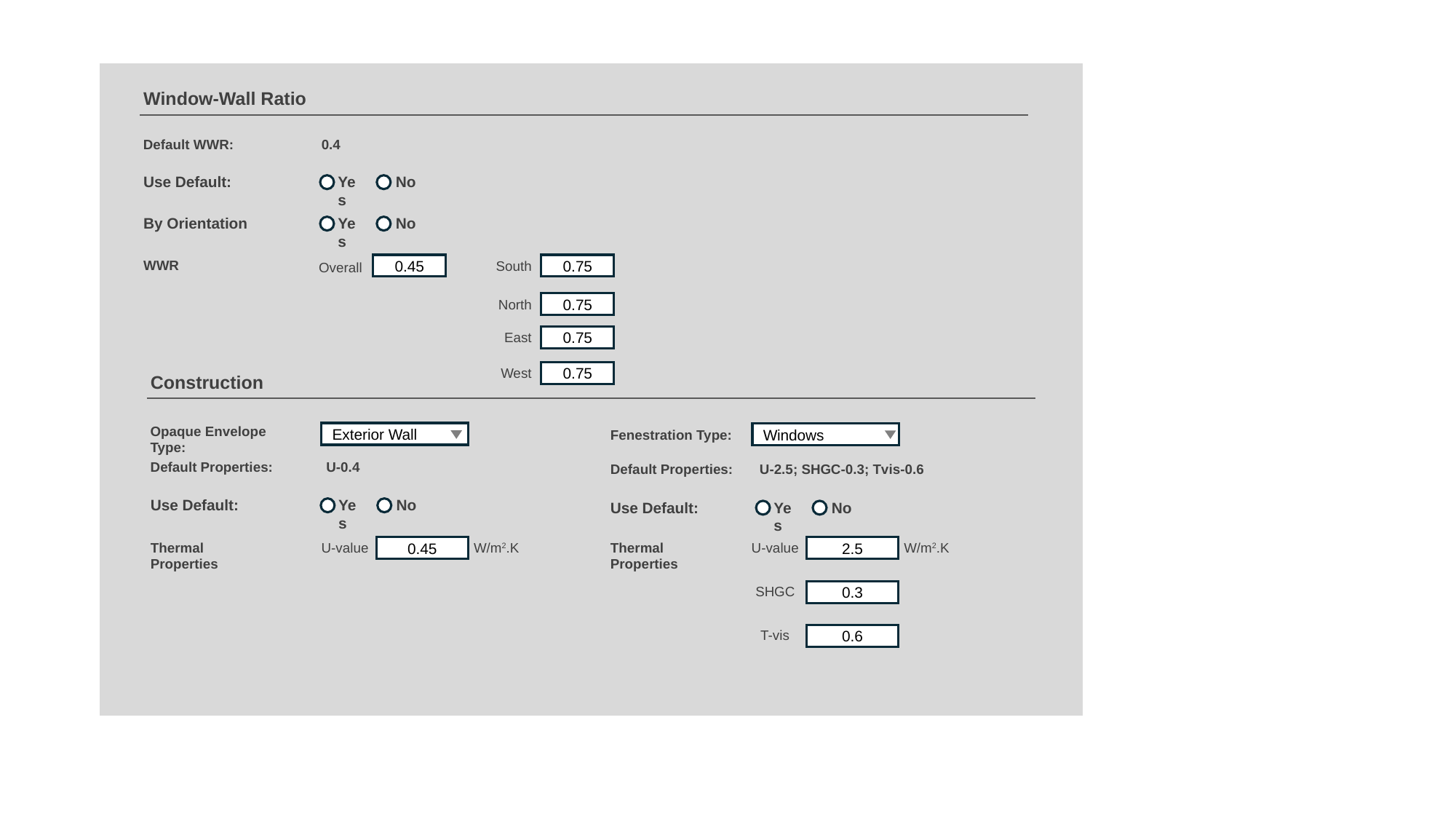

Window-Wall Ratio
Default WWR:                       0.4
No
Yes
Use Default:

No
Yes
By Orientation

WWR
South
Overall
0.45
0.75
North
0.75
East
0.75
West
0.75
Construction
Opaque Envelope Type:
Fenestration Type:
Exterior Wall
Windows

Default Properties:              U-0.4
Default Properties:       U-2.5; SHGC-0.3; Tvis-0.6
No
Yes
Use Default:
No
Yes
Use Default:

Thermal Properties
U-value
W/m2.K
0.45
Thermal Properties
U-value
W/m2.K
2.5
SHGC
0.3
T-vis
0.6